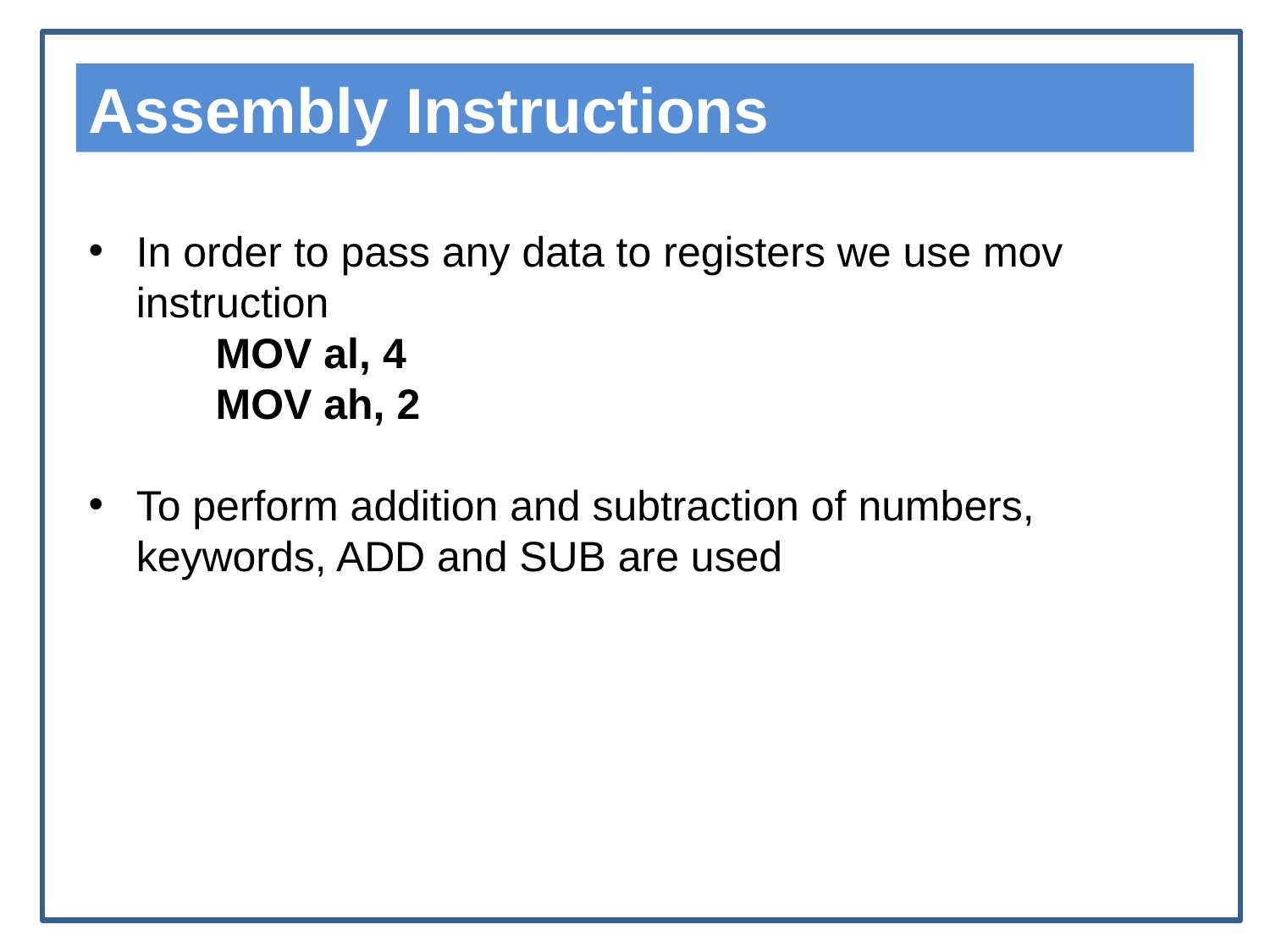

Assembly Instructions

In order to pass any data to registers we use mov instruction
	MOV al, 4
	MOV ah, 2

To perform addition and subtraction of numbers, keywords, ADD and SUB are used